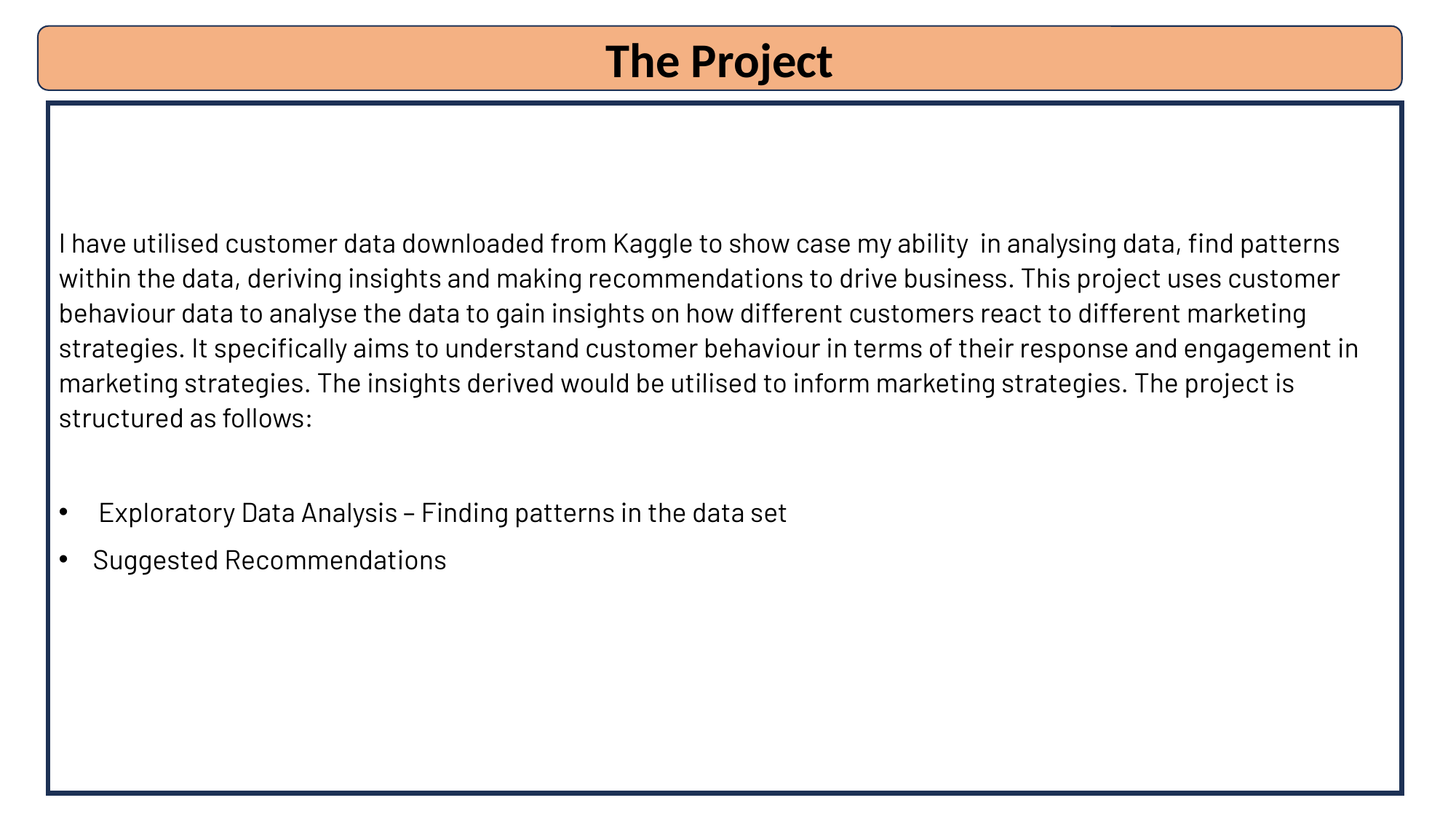

The Project
I have utilised customer data downloaded from Kaggle to show case my ability  in analysing data, find patterns within the data, deriving insights and making recommendations to drive business. This project uses customer behaviour data to analyse the data to gain insights on how different customers react to different marketing strategies. It specifically aims to understand customer behaviour in terms of their response and engagement in marketing strategies. The insights derived would be utilised to inform marketing strategies. The project is structured as follows:

 Exploratory Data Analysis – Finding patterns in the data set
Suggested Recommendations